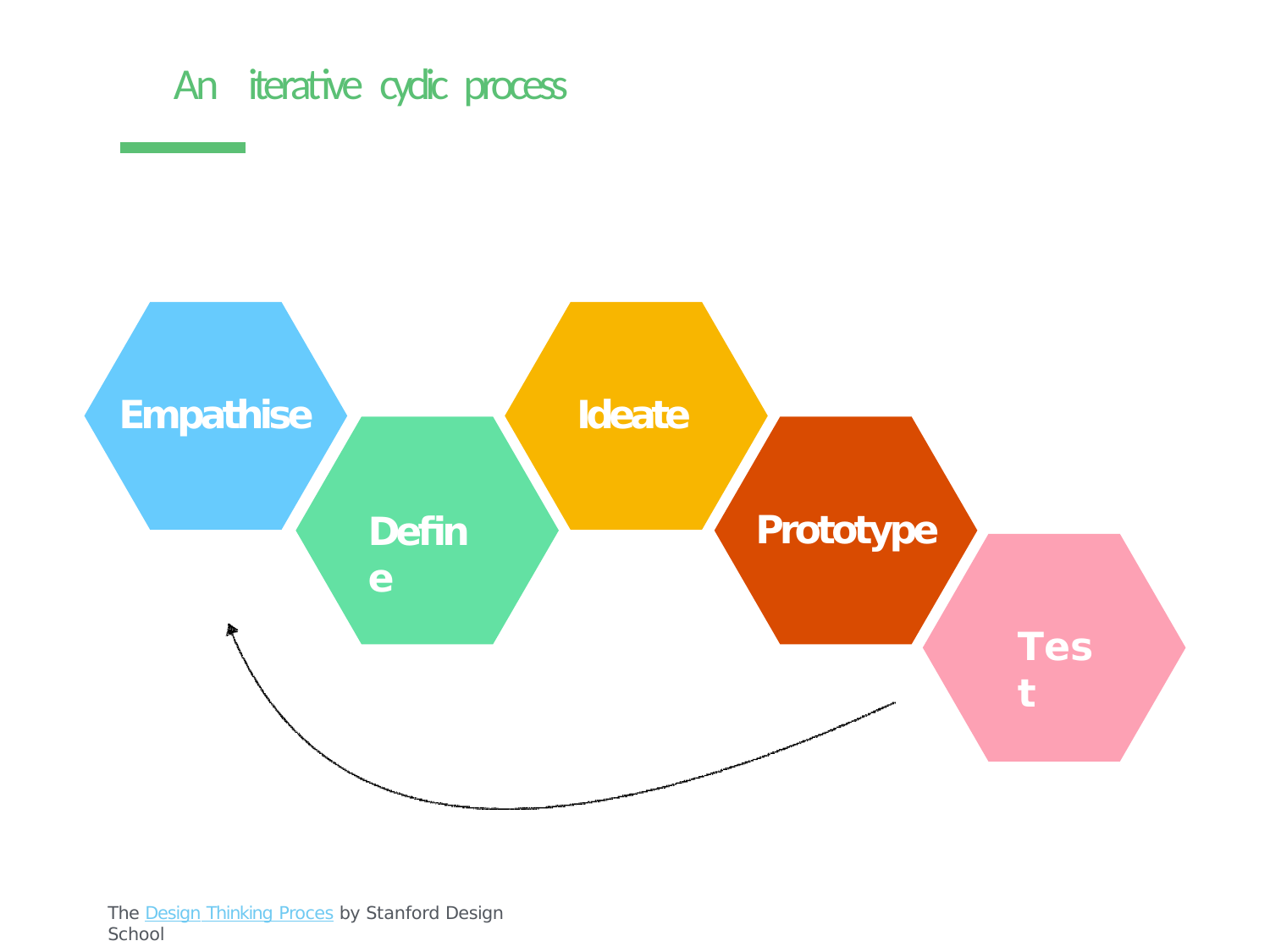

# An       iterative   cyclic   process

Empathise
Ideate
Prototype
Define
Test

The Design Thinking Proces by Stanford Design School